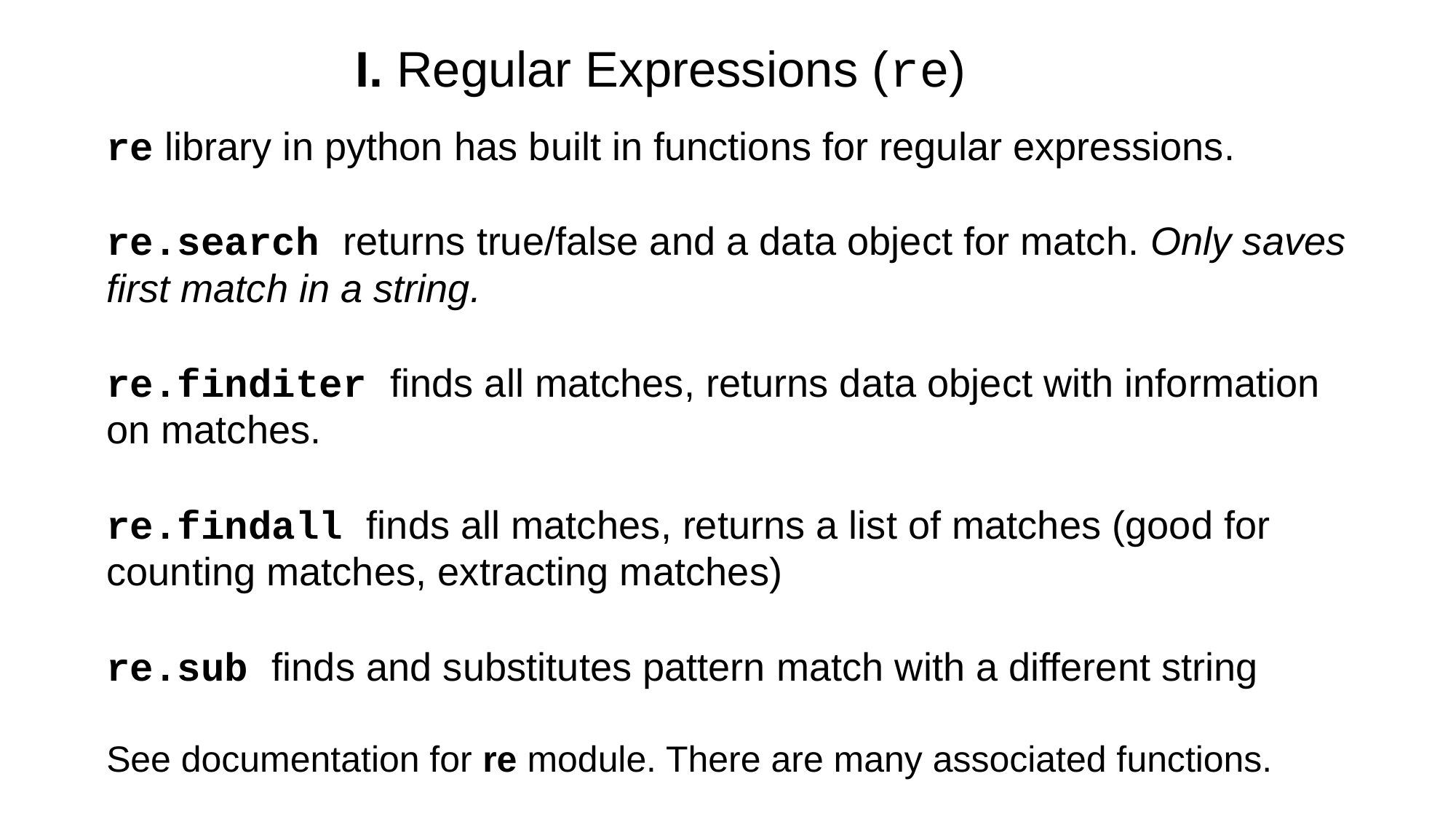

I. Regular Expressions (re)

re library in python has built in functions for regular expressions.

re.search returns true/false and a data object for match. Only saves first match in a string.

re.finditer finds all matches, returns data object with information on matches.

re.findall finds all matches, returns a list of matches (good for counting matches, extracting matches)

re.sub finds and substitutes pattern match with a different string

See documentation for re module. There are many associated functions.